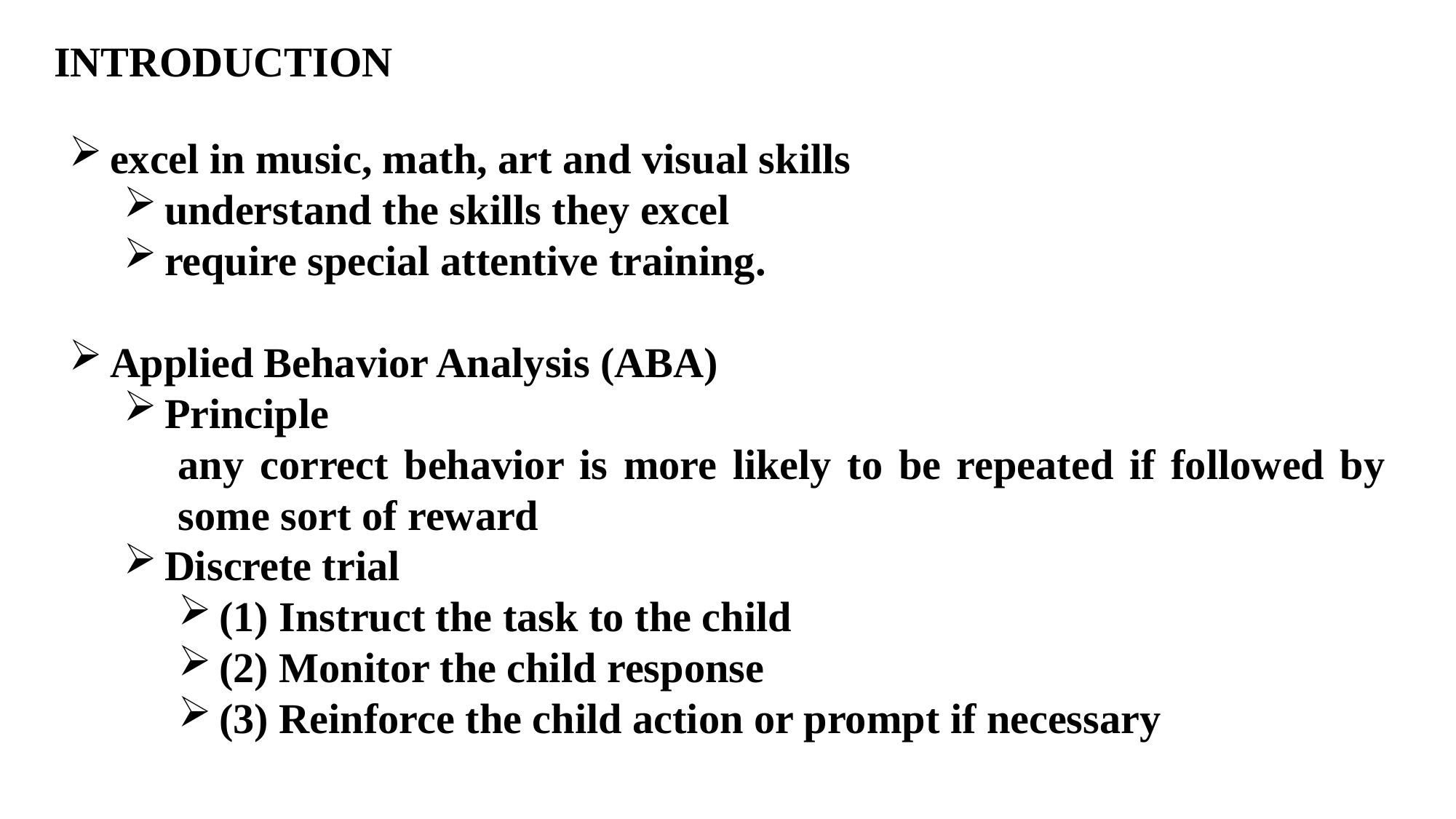

INTRODUCTION
excel in music, math, art and visual skills
understand the skills they excel
require special attentive training.

Applied Behavior Analysis (ABA)
Principle
any correct behavior is more likely to be repeated if followed by some sort of reward
Discrete trial
(1) Instruct the task to the child
(2) Monitor the child response
(3) Reinforce the child action or prompt if necessary